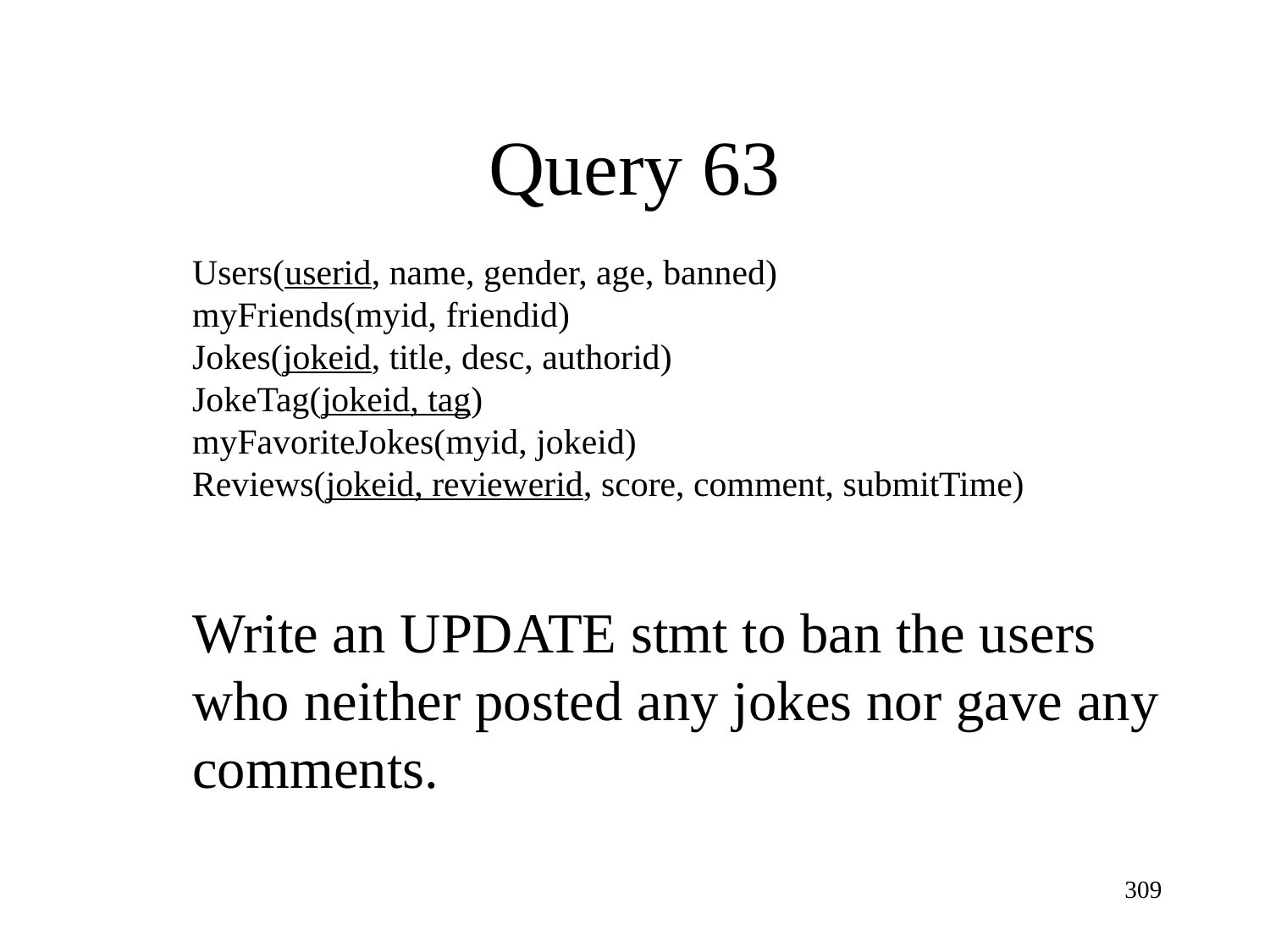

Query 63
Users(userid, name, gender, age, banned)
myFriends(myid, friendid)
Jokes(jokeid, title, desc, authorid)
JokeTag(jokeid, tag)
myFavoriteJokes(myid, jokeid)
Reviews(jokeid, reviewerid, score, comment, submitTime)
Write an UPDATE stmt to ban the users who neither posted any jokes nor gave any comments.
309